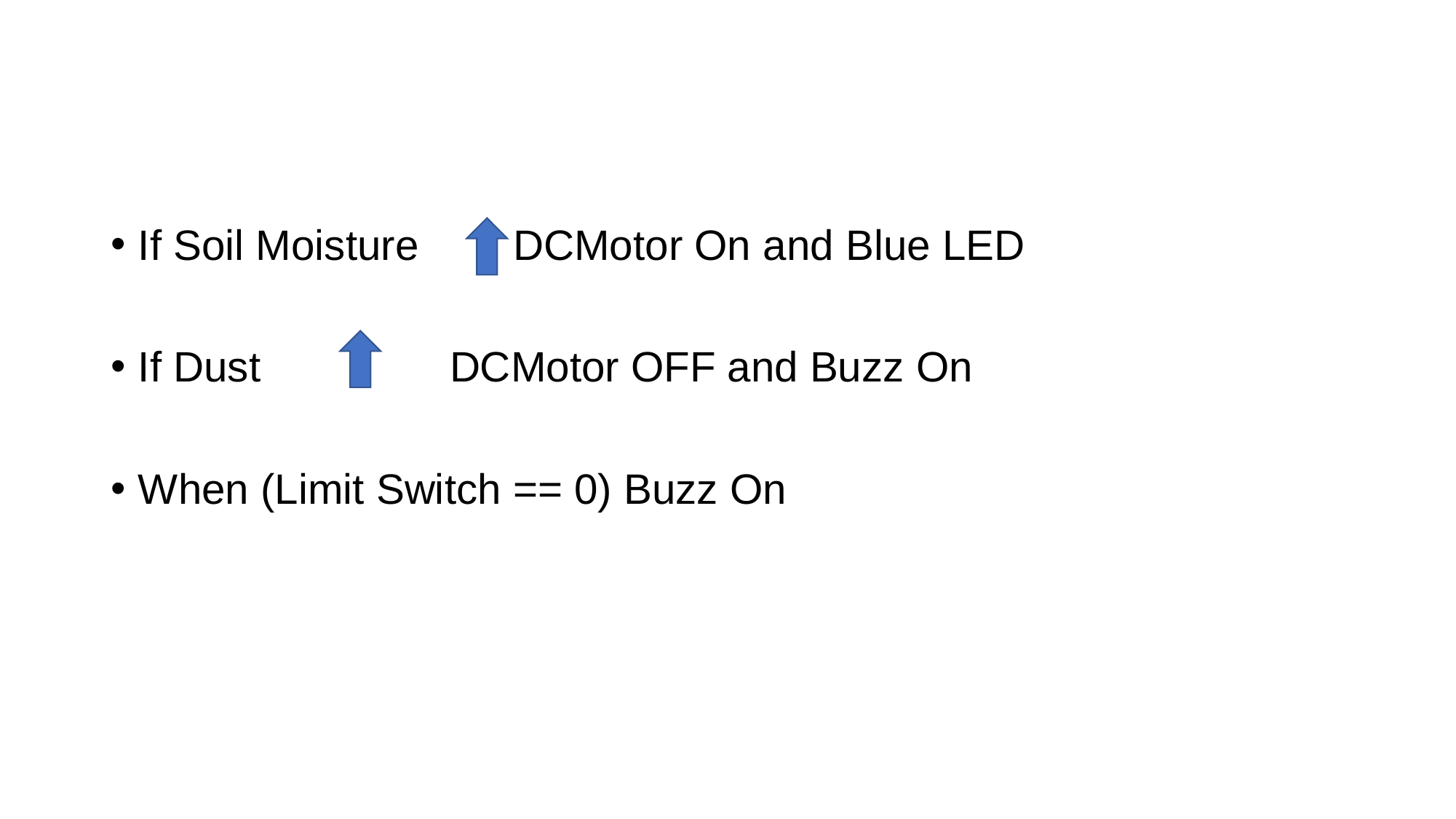

#
If Soil Moisture        DCMotor On and Blue LED

If Dust                DCMotor OFF and Buzz On

When (Limit Switch == 0) Buzz On